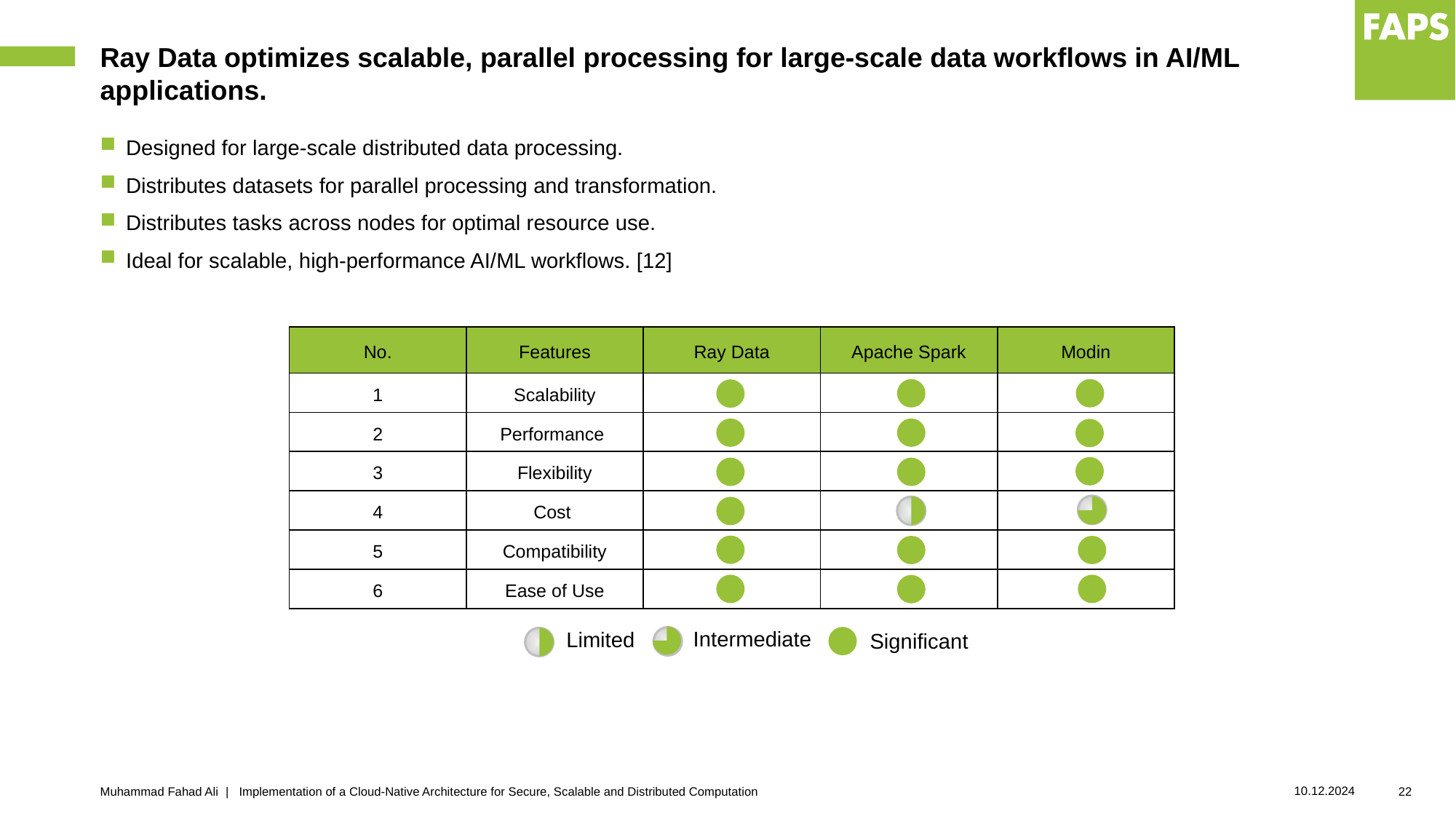

# Ray Data optimizes scalable, parallel processing for large-scale data workflows in AI/ML applications.
Designed for large-scale distributed data processing.
Distributes datasets for parallel processing and transformation.
Distributes tasks across nodes for optimal resource use.
Ideal for scalable, high-performance AI/ML workflows. [12]
| No. | Features | Ray Data | Apache Spark | Modin |
| --- | --- | --- | --- | --- |
| 1 | Scalability |  |  |  |
| 2 | Performance |  |  |  |
| 3 | Flexibility |  |  |  |
| 4 | Cost |  |  |  |
| 5 | Compatibility |  |  |  |
| 6 | Ease of Use |  |  |  |

Intermediate
Limited

Significant
10.12.2024
Muhammad Fahad Ali  |   Implementation of a Cloud-Native Architecture for Secure, Scalable and Distributed Computation
22